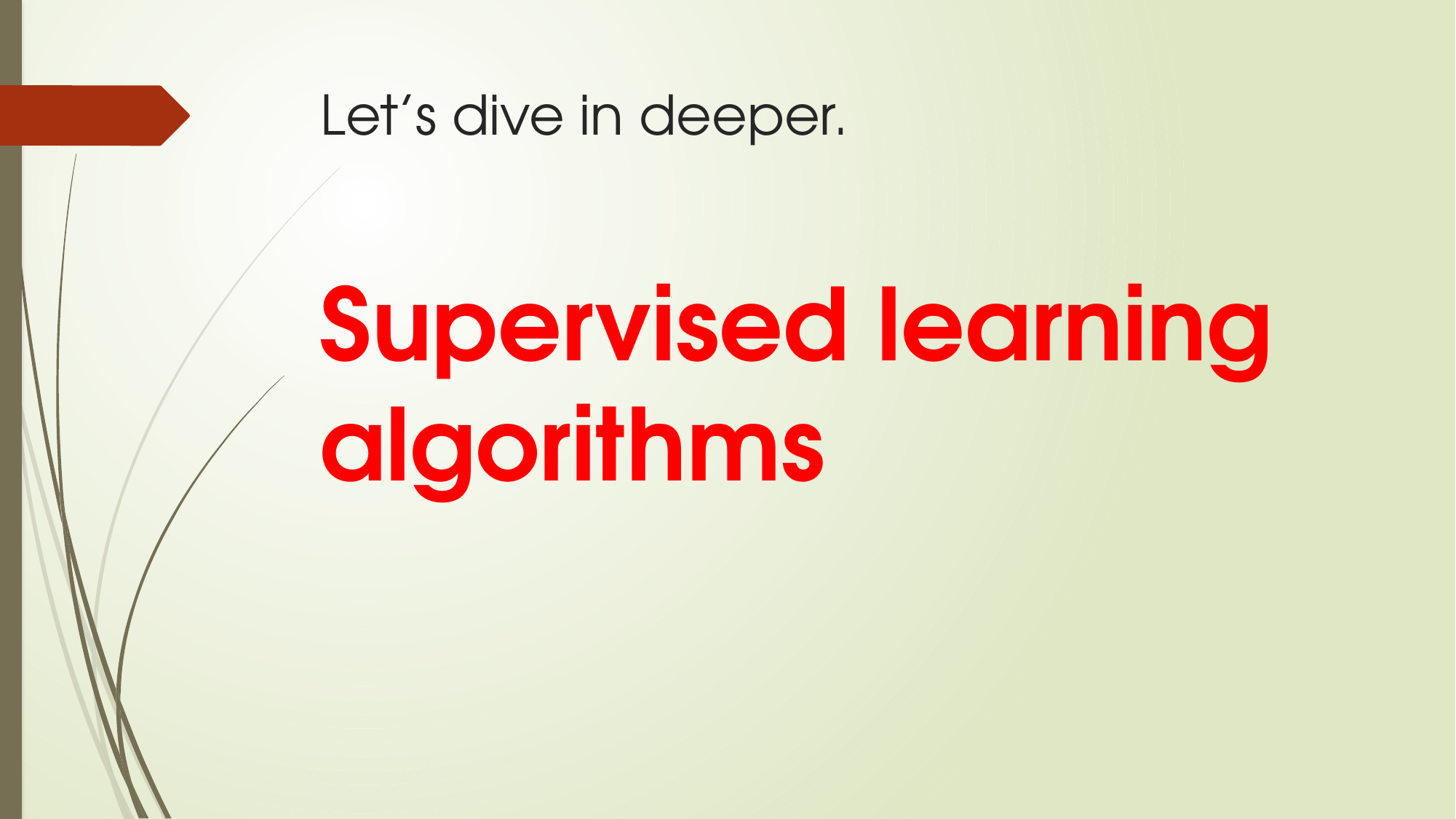

# Let’s dive in deeper.
Supervised learning  algorithms